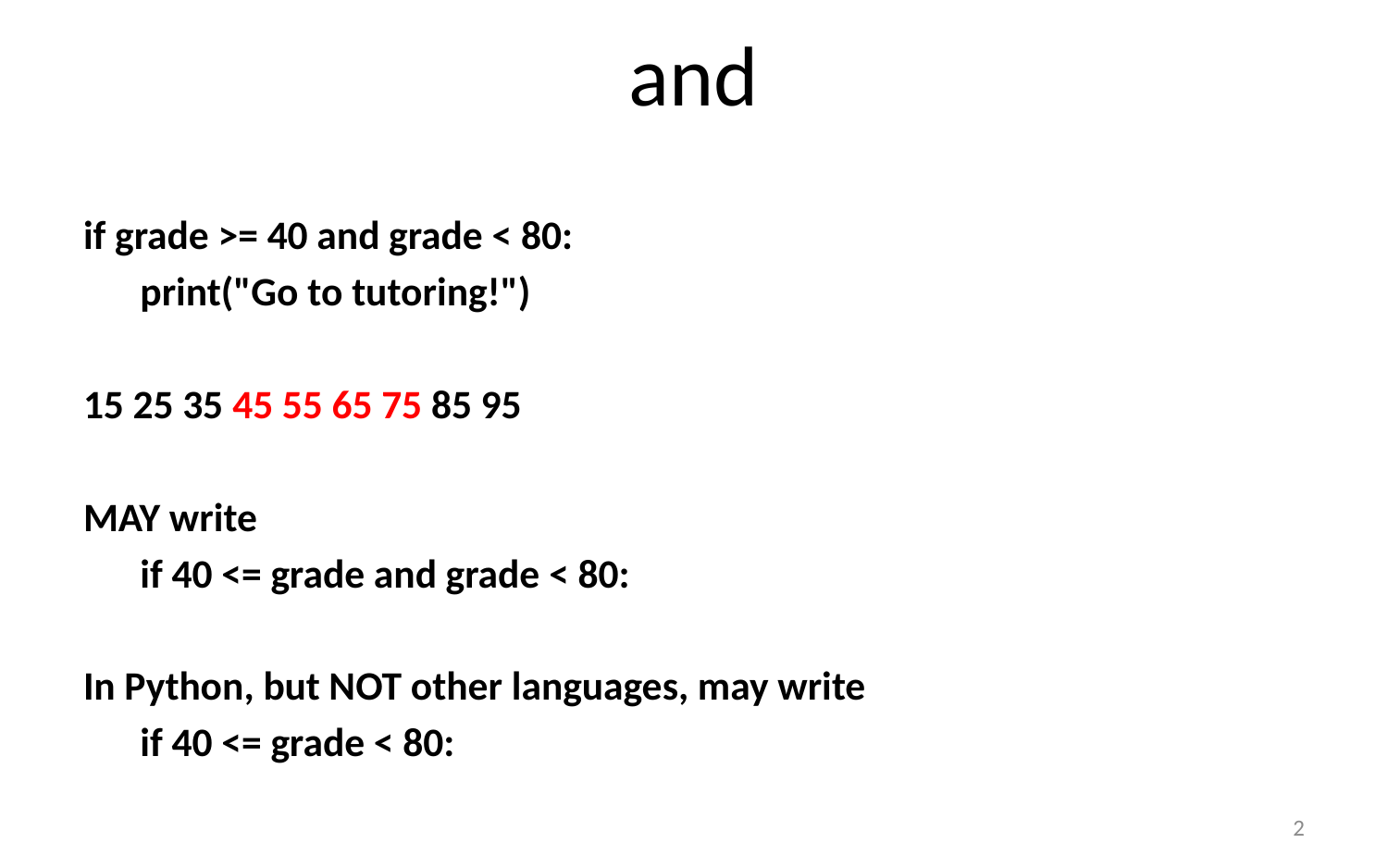

# and
if grade >= 40 and grade < 80:
	print("Go to tutoring!")

15 25 35 45 55 65 75 85 95

MAY write
	if 40 <= grade and grade < 80:

In Python, but NOT other languages, may write
	if 40 <= grade < 80:

2